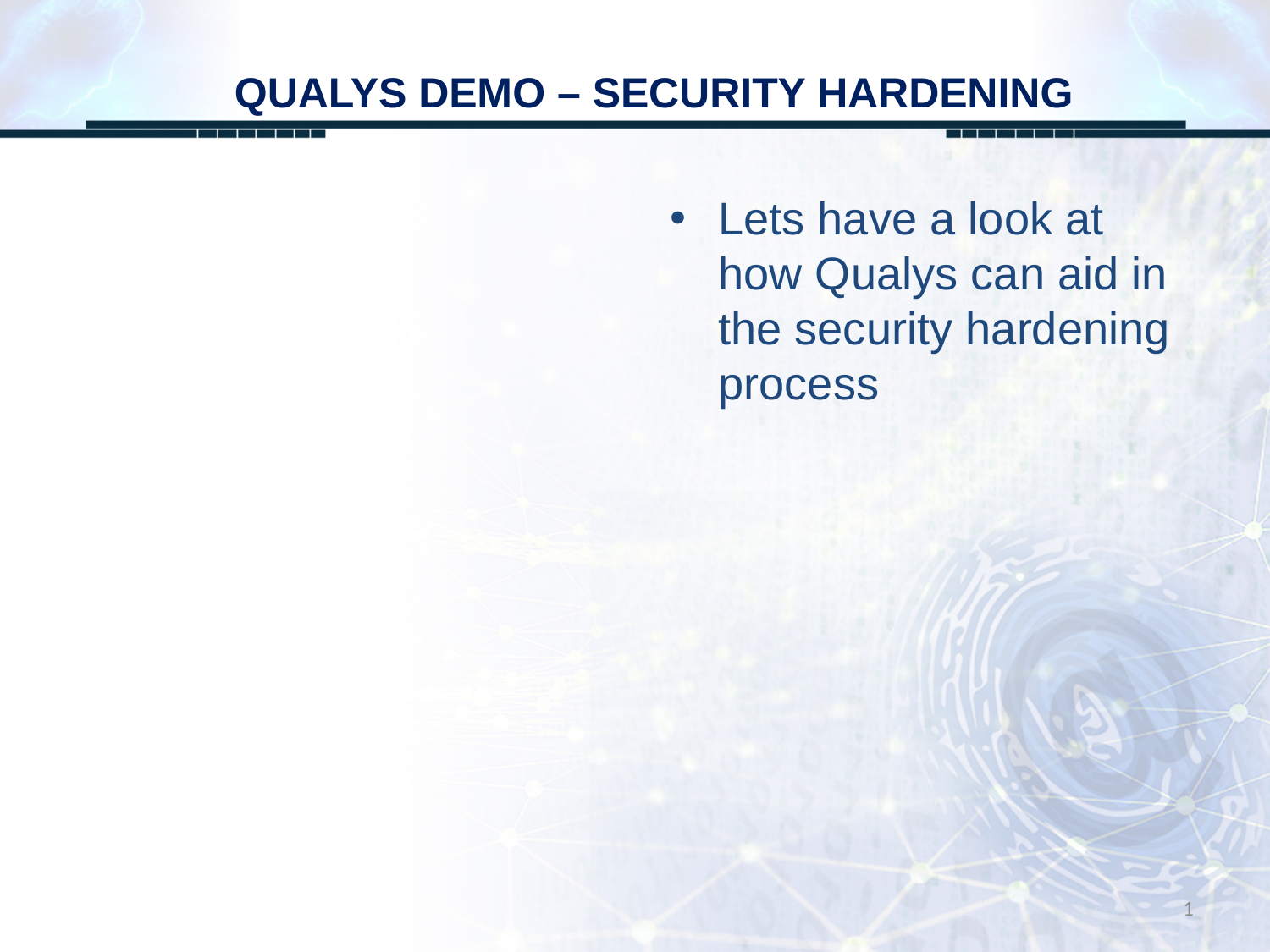

# QUALYS DEMO – SECURITY HARDENING
Lets have a look at how Qualys can aid in the security hardening process
1